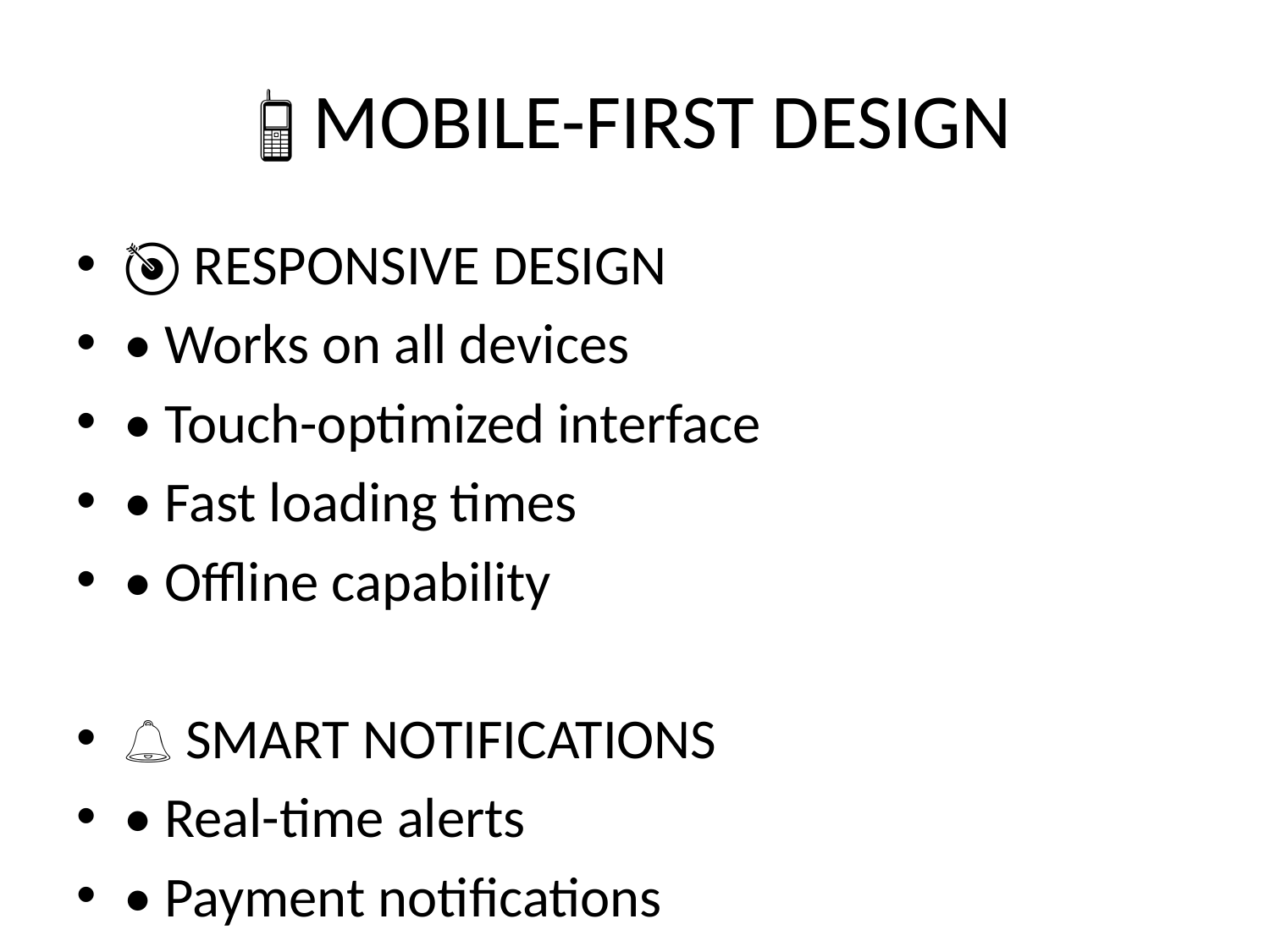

# 📱 MOBILE-FIRST DESIGN
🎯 RESPONSIVE DESIGN
• Works on all devices
• Touch-optimized interface
• Fast loading times
• Offline capability

🔔 SMART NOTIFICATIONS
• Real-time alerts
• Payment notifications
• Task reminders
• Custom notifications

🚀 SEAMLESS EXPERIENCE
• Same features on mobile
• Easy navigation
• Quick actions
• Voice commands

🌍 GLOBAL ACCESS
• Works worldwide
• Local language support
• Regional features
• Global connectivity